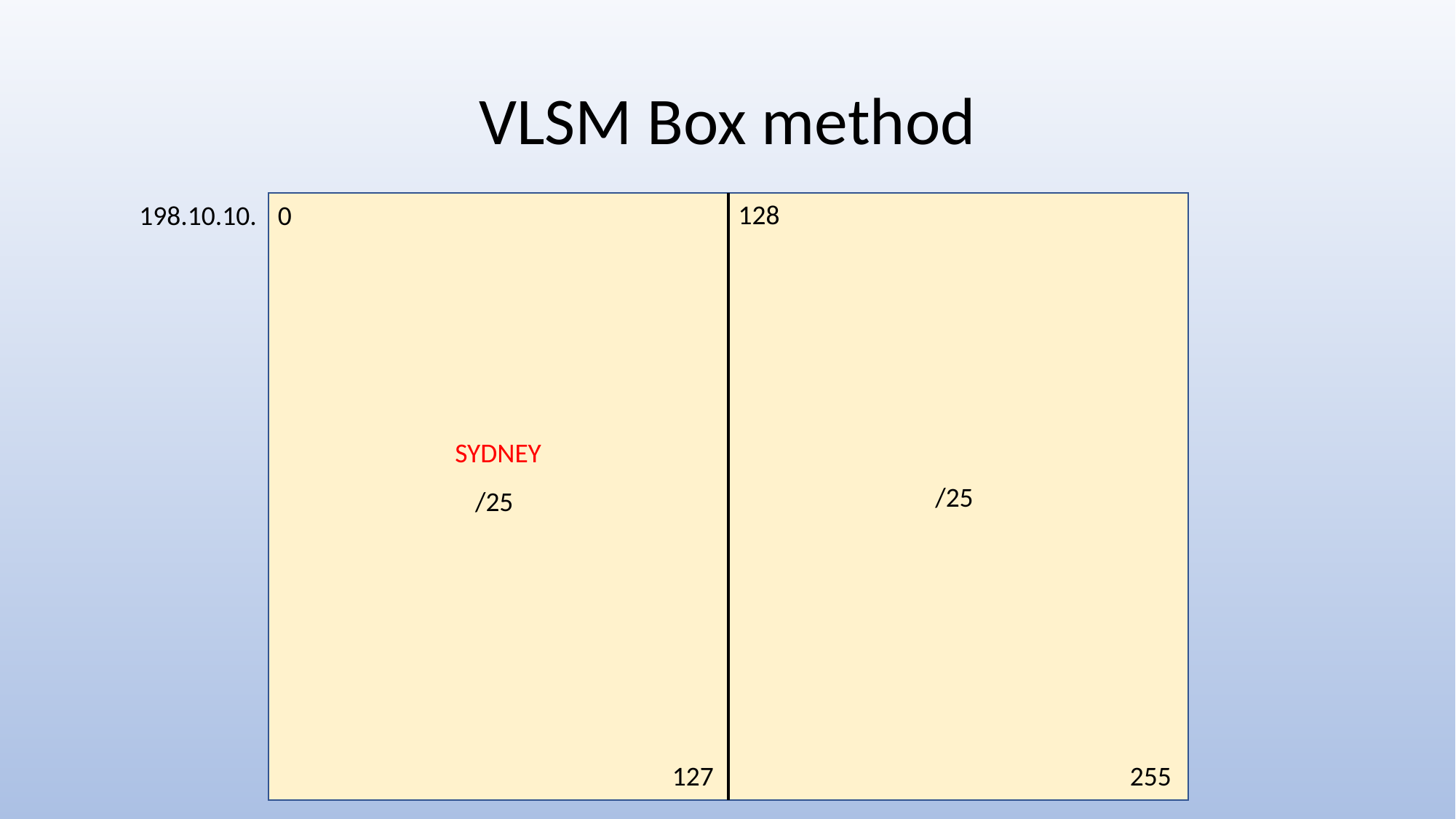

# VLSM Box method
128
198.10.10.
0

SYDNEY
/25
/25
127
255